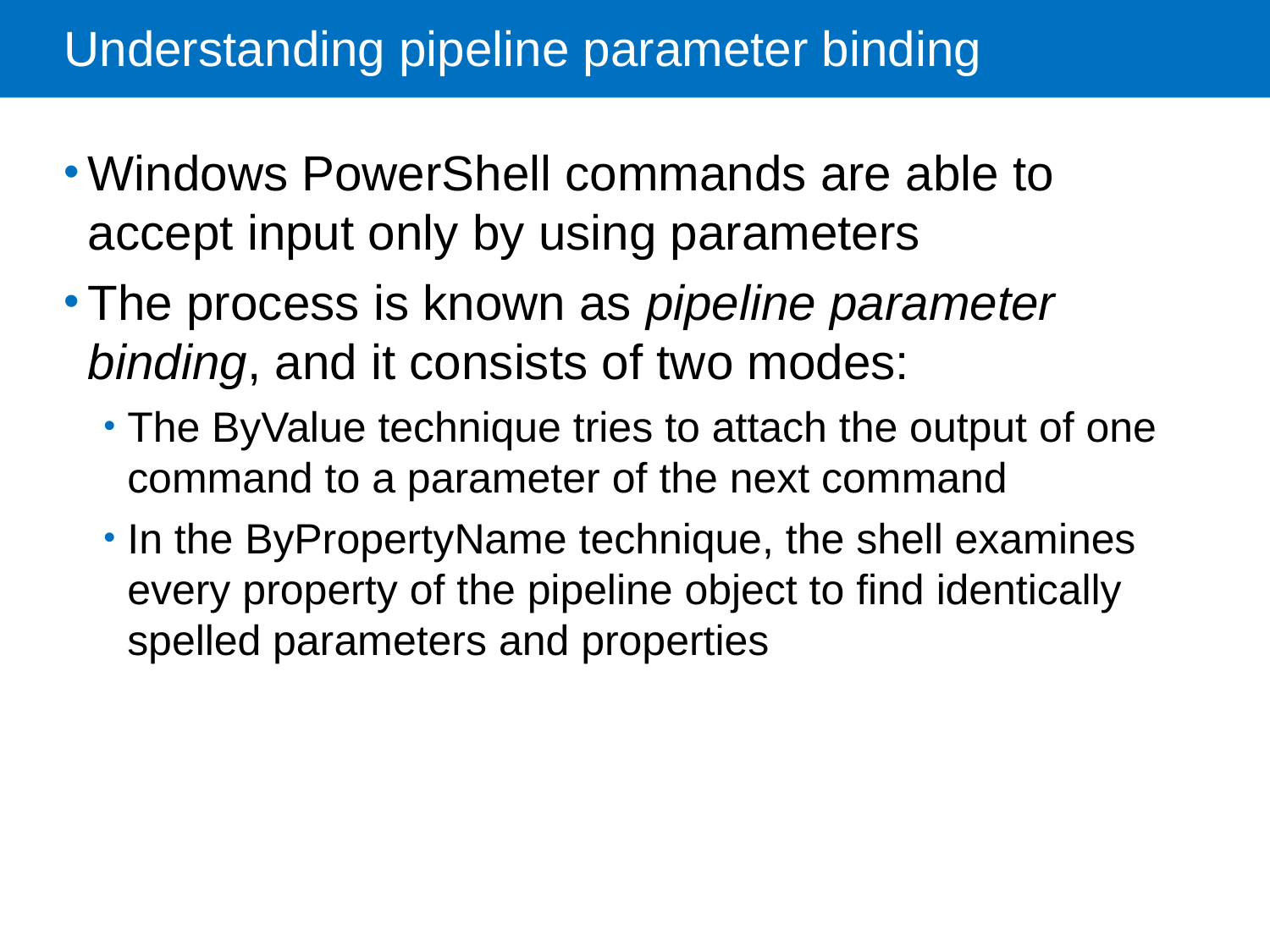

# Understanding pipeline parameter binding
Windows PowerShell commands are able to accept input only by using parameters
The process is known as pipeline parameter binding, and it consists of two modes:
The ByValue technique tries to attach the output of one command to a parameter of the next command
In the ByPropertyName technique, the shell examines every property of the pipeline object to find identically spelled parameters and properties